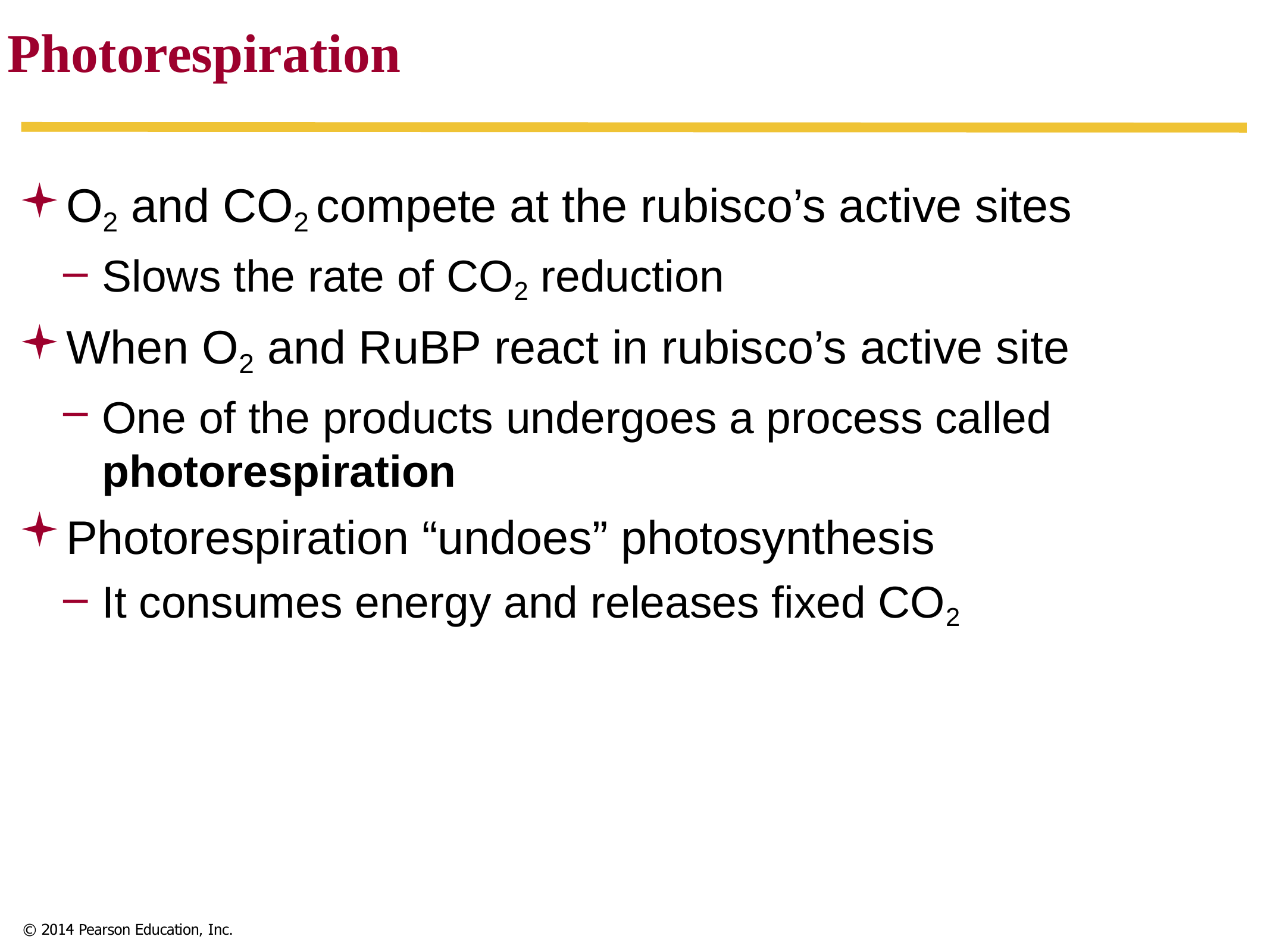

Photorespiration

O2 and CO2 compete at the rubisco’s active sites
Slows the rate of CO2 reduction
When O2 and RuBP react in rubisco’s active site
One of the products undergoes a process called photorespiration
Photorespiration “undoes” photosynthesis
It consumes energy and releases fixed CO2